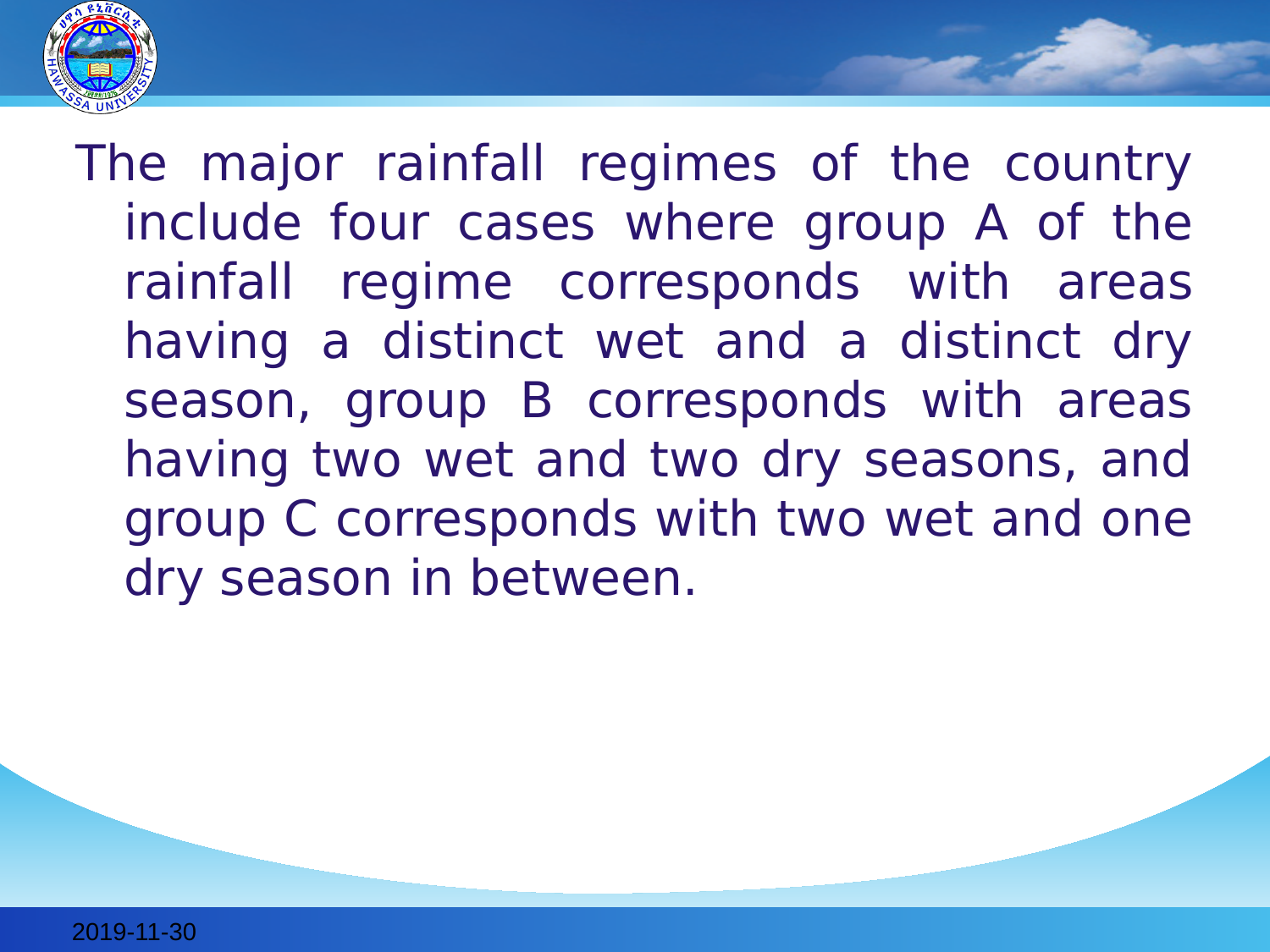

#
The major rainfall regimes of the country include four cases where group A of the rainfall regime corresponds with areas having a distinct wet and a distinct dry season, group B corresponds with areas having two wet and two dry seasons, and group C corresponds with two wet and one dry season in between.

2019-11-30